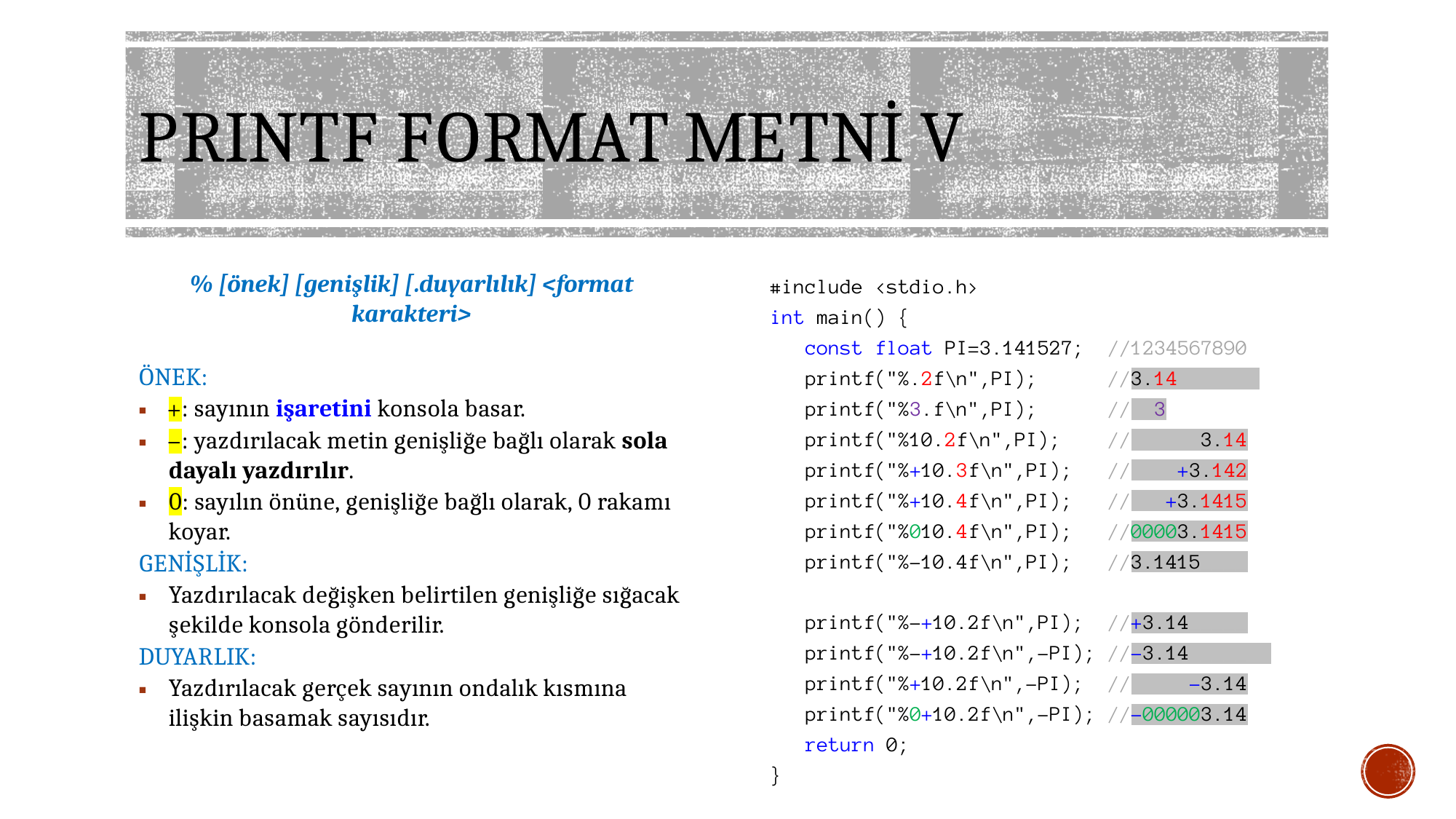

# PRINTF FORMAT METNİ V
% [önek] [genişlik] [.duyarlılık] <format karakteri>

ÖNEK:
+: sayının işaretini konsola basar.
-: yazdırılacak metin genişliğe bağlı olarak sola dayalı yazdırılır.
0: sayılın önüne, genişliğe bağlı olarak, 0 rakamı koyar.
GENİŞLİK:
Yazdırılacak değişken belirtilen genişliğe sığacak şekilde konsola gönderilir.
DUYARLIK:
Yazdırılacak gerçek sayının ondalık kısmına ilişkin basamak sayısıdır.

#include <stdio.h>
int main() {
   const float PI=3.141527;  //1234567890
   printf("%.2f\n",PI);      //3.14
   printf("%3.f\n",PI);      //  3
   printf("%10.2f\n",PI);    //      3.14
   printf("%+10.3f\n",PI);   //    +3.142
   printf("%+10.4f\n",PI);   //   +3.1415
   printf("%010.4f\n",PI);   //00003.1415
   printf("%-10.4f\n",PI);   //3.1415____
   printf("%-+10.2f\n",PI);  //+3.14_____
   printf("%-+10.2f\n",-PI); //-3.14_____
   printf("%+10.2f\n",-PI);  //     -3.14
   printf("%0+10.2f\n",-PI); //-000003.14
   return 0;
}